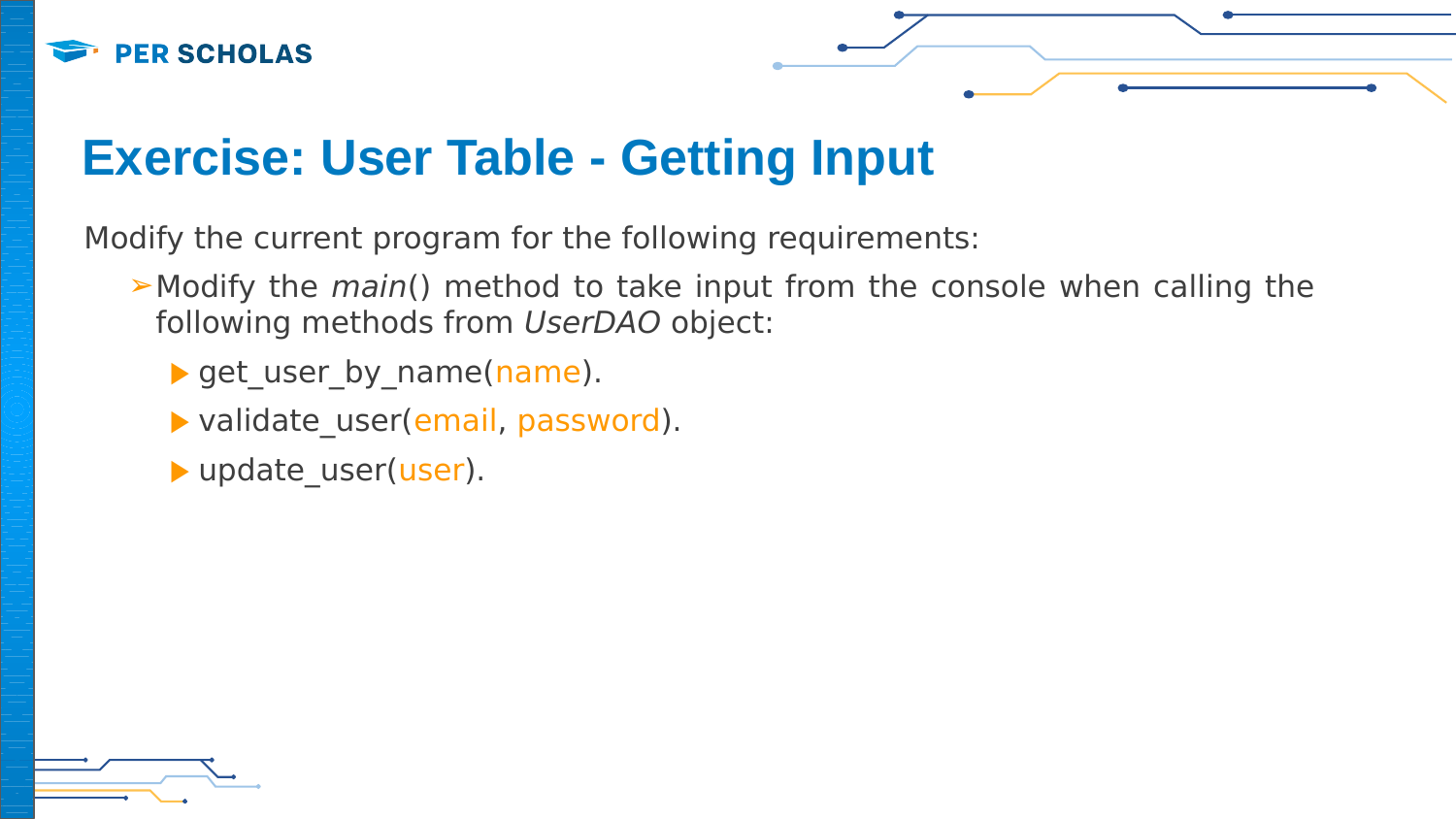

15
# Exercise: User Table - Getting Input
Modify the current program for the following requirements:
Modify the main() method to take input from the console when calling the following methods from UserDAO object:
▶ get_user_by_name(name).
▶ validate_user(email, password).
▶ update_user(user).